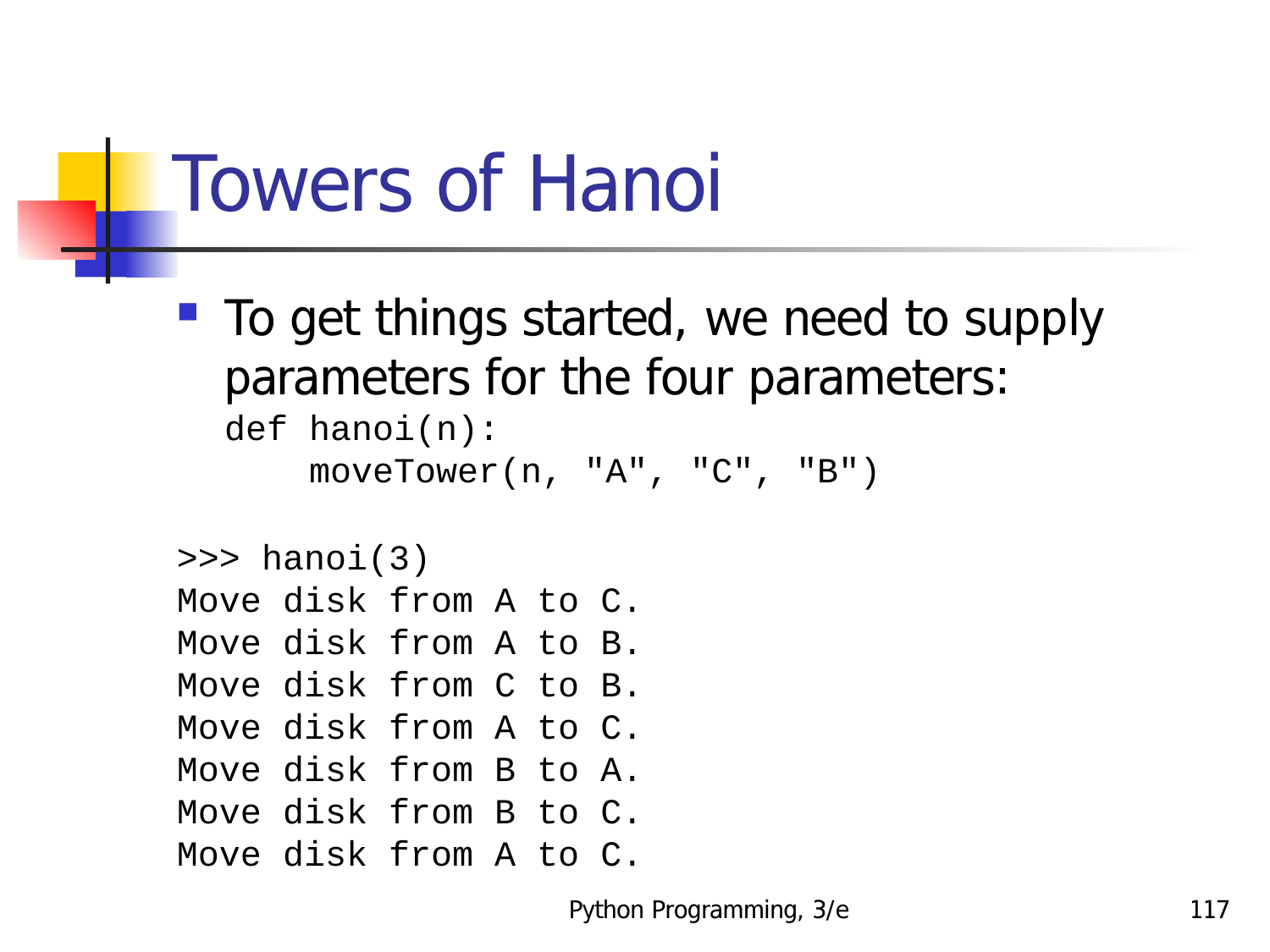

# Towers of Hanoi
To get things started, we need to supply parameters for the four parameters:
def hanoi(n):
    moveTower(n, "A", "C", "B")
>>> hanoi(3)
Move disk from A to C.
Move disk from A to B.
Move disk from C to B.
Move disk from A to C.
Move disk from B to A.
Move disk from B to C.
Move disk from A to C.
Python Programming, 3/e
117